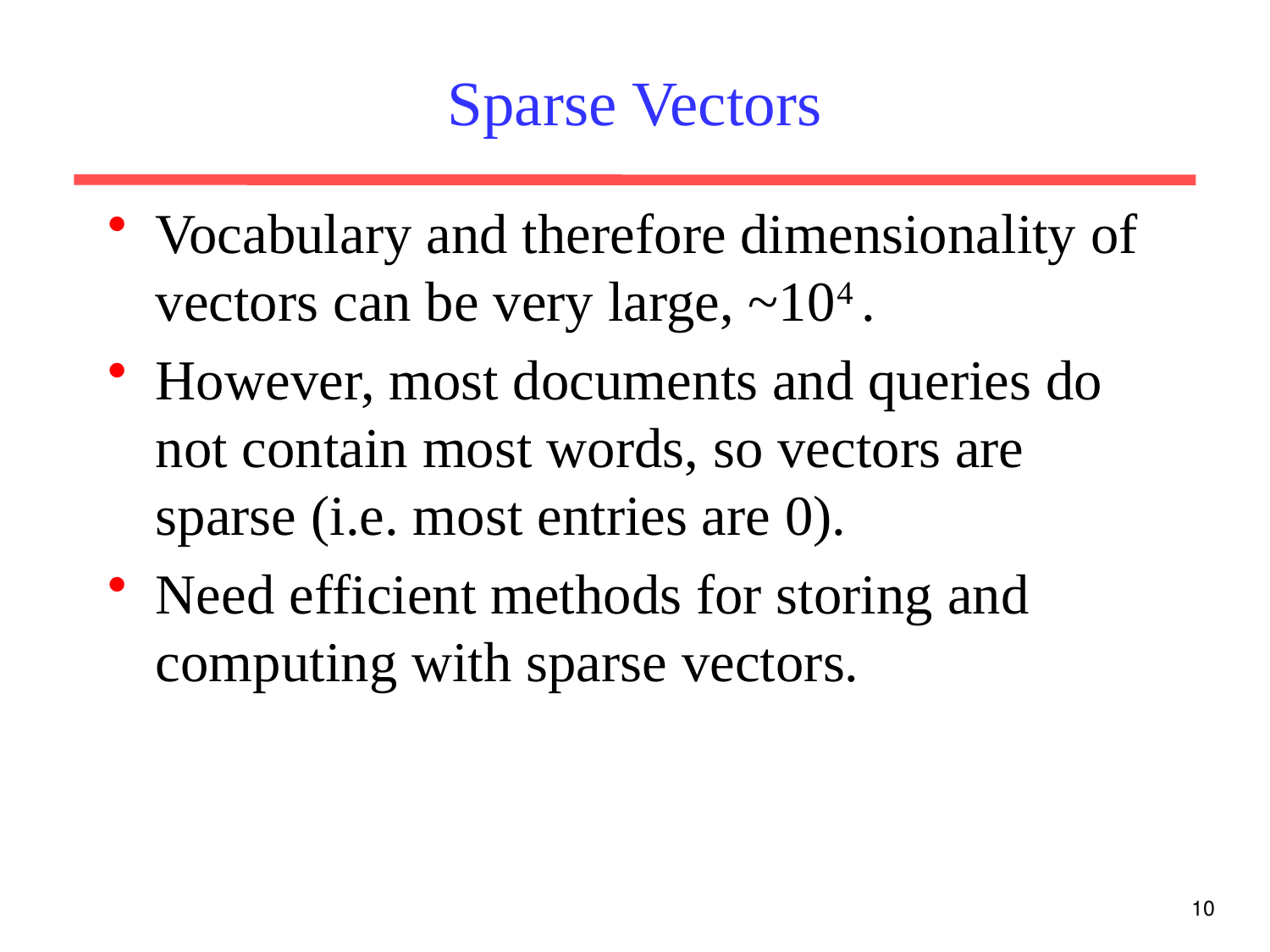

# Sparse Vectors
Vocabulary and therefore dimensionality of vectors can be very large, ~104 .
However, most documents and queries do not contain most words, so vectors are sparse (i.e. most entries are 0).
Need efficient methods for storing and computing with sparse vectors.

10